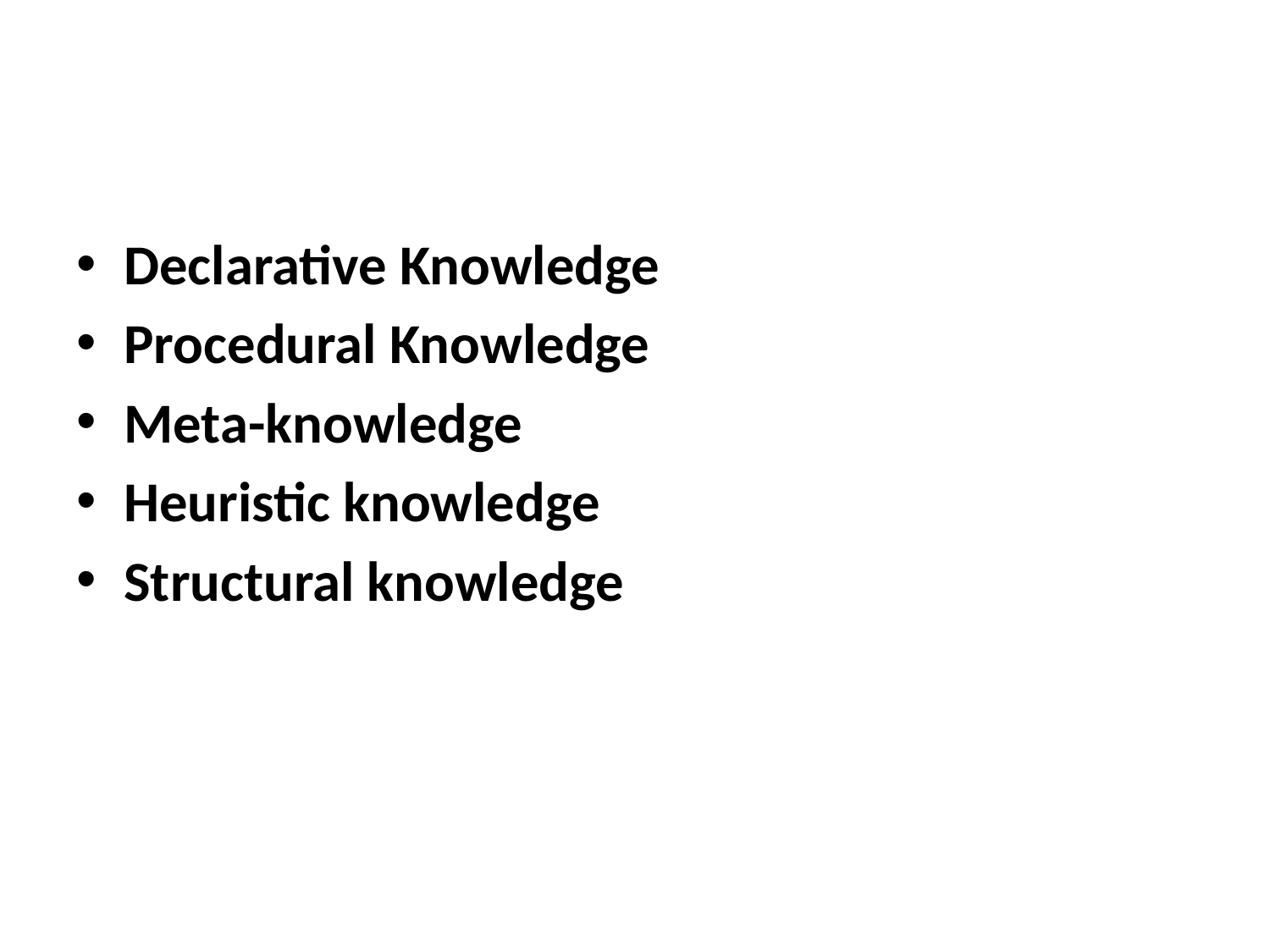

#
Declarative Knowledge
Procedural Knowledge
Meta-knowledge
Heuristic knowledge
Structural knowledge